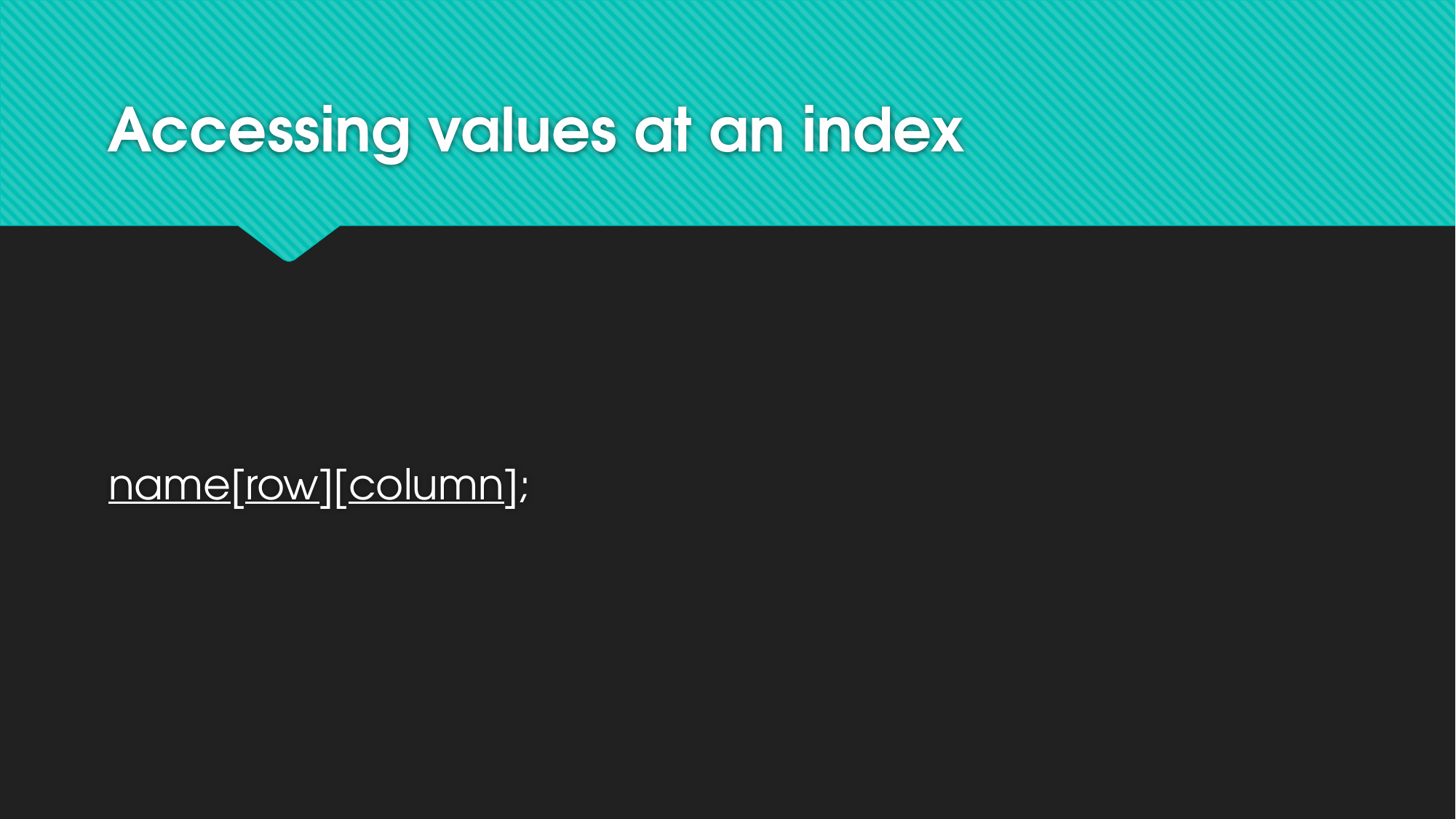

# Accessing values at an index
name[row][column];